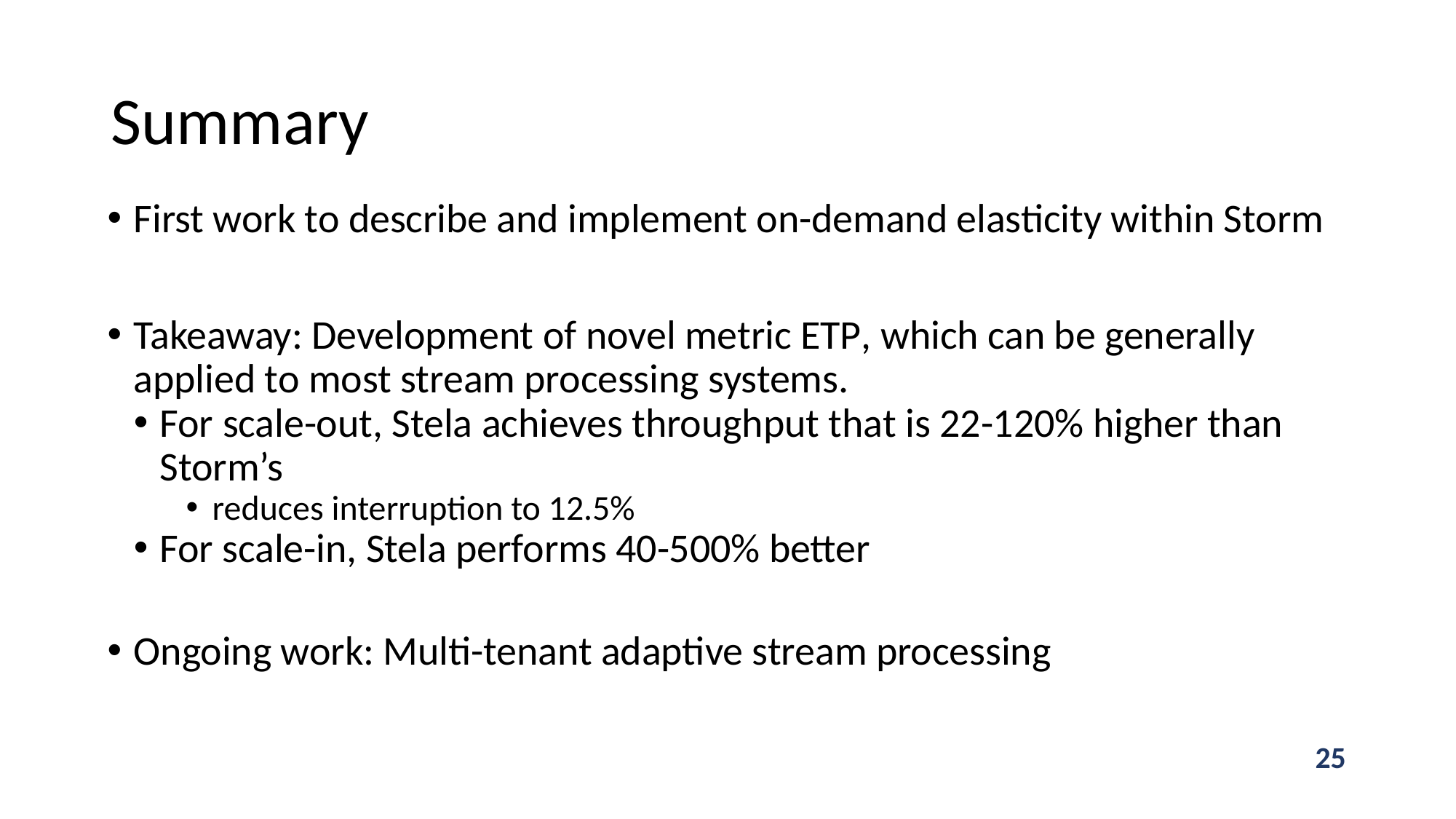

# Summary
First work to describe and implement on-demand elasticity within Storm

Takeaway: Development of novel metric ETP, which can be generally applied to most stream processing systems.
For scale-out, Stela achieves throughput that is 22-120% higher than Storm’s
reduces interruption to 12.5%
For scale-in, Stela performs 40-500% better

Ongoing work: Multi-tenant adaptive stream processing

25